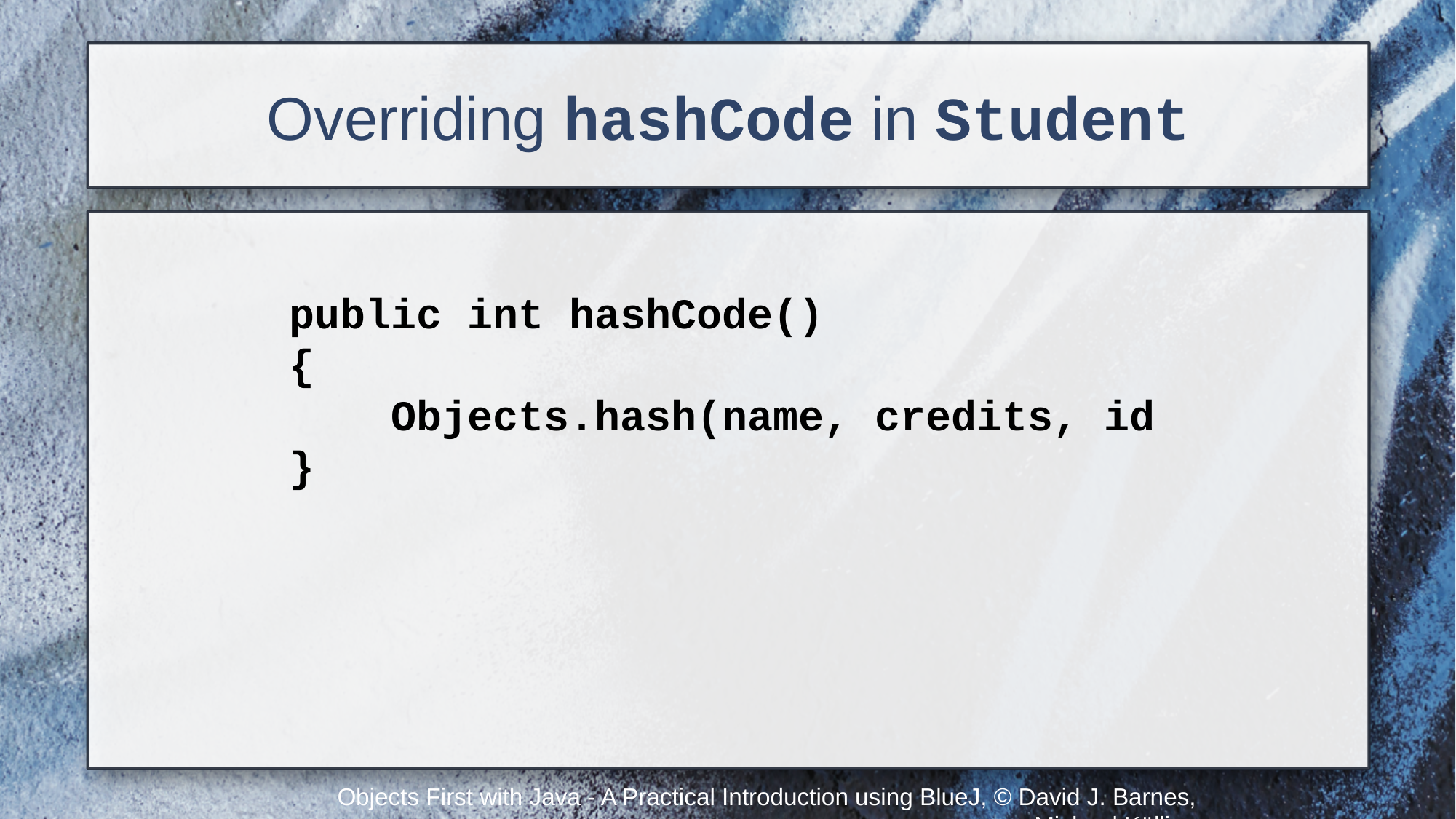

# Overriding hashCode in Student
public int hashCode()
{
    Objects.hash(name, credits, id
}